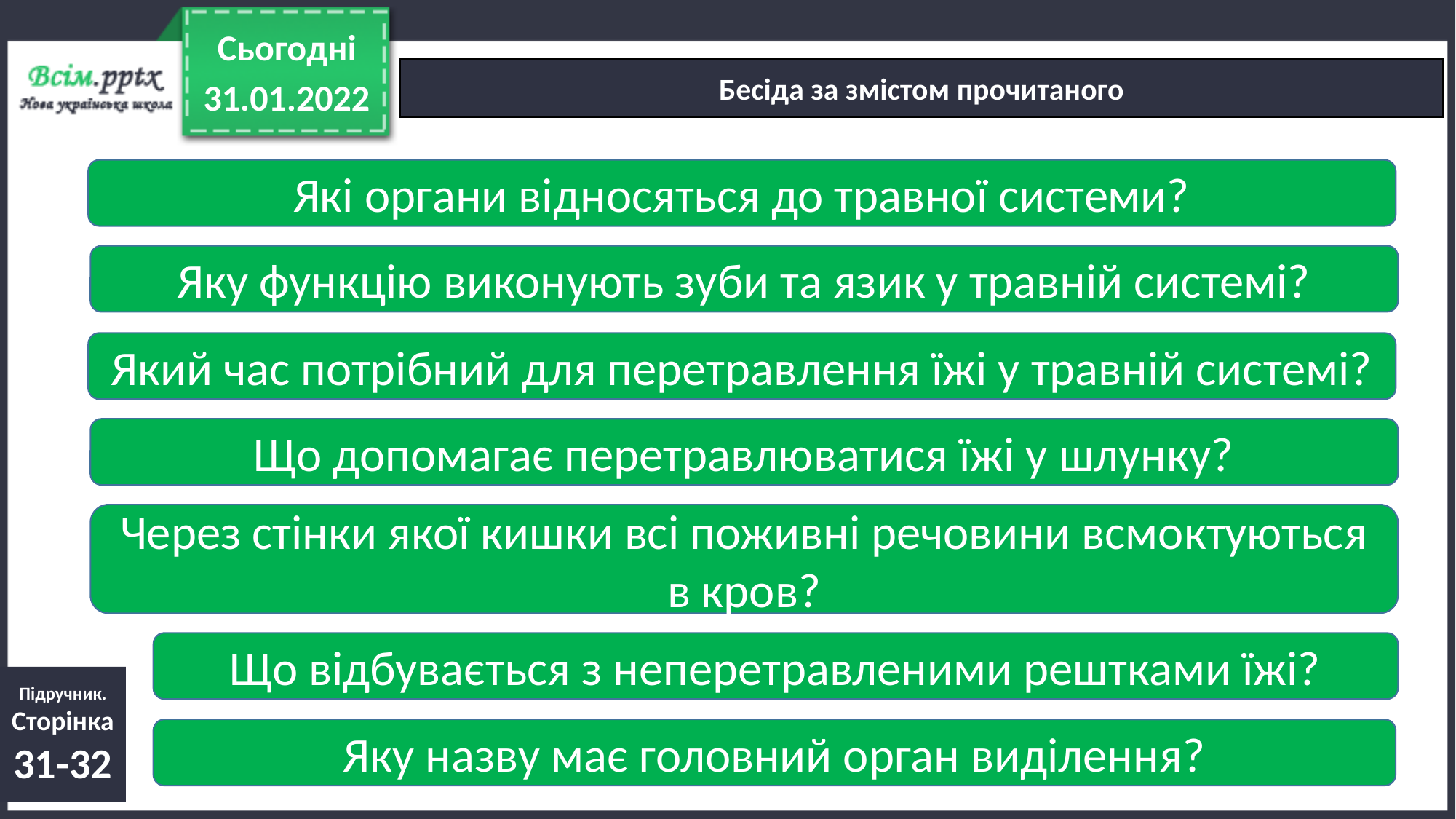

Сьогодні
Бесіда за змістом прочитаного
31.01.2022
Які органи відносяться до травної системи?
Яку функцію виконують зуби та язик у травній системі?
Який час потрібний для перетравлення їжі у травній системі?
Що допомагає перетравлюватися їжі у шлунку?
Через стінки якої кишки всі поживні речовини всмоктуються в кров?
Що відбувається з неперетравленими рештками їжі?
Підручник.
Сторінка
31-32
Яку назву має головний орган виділення?